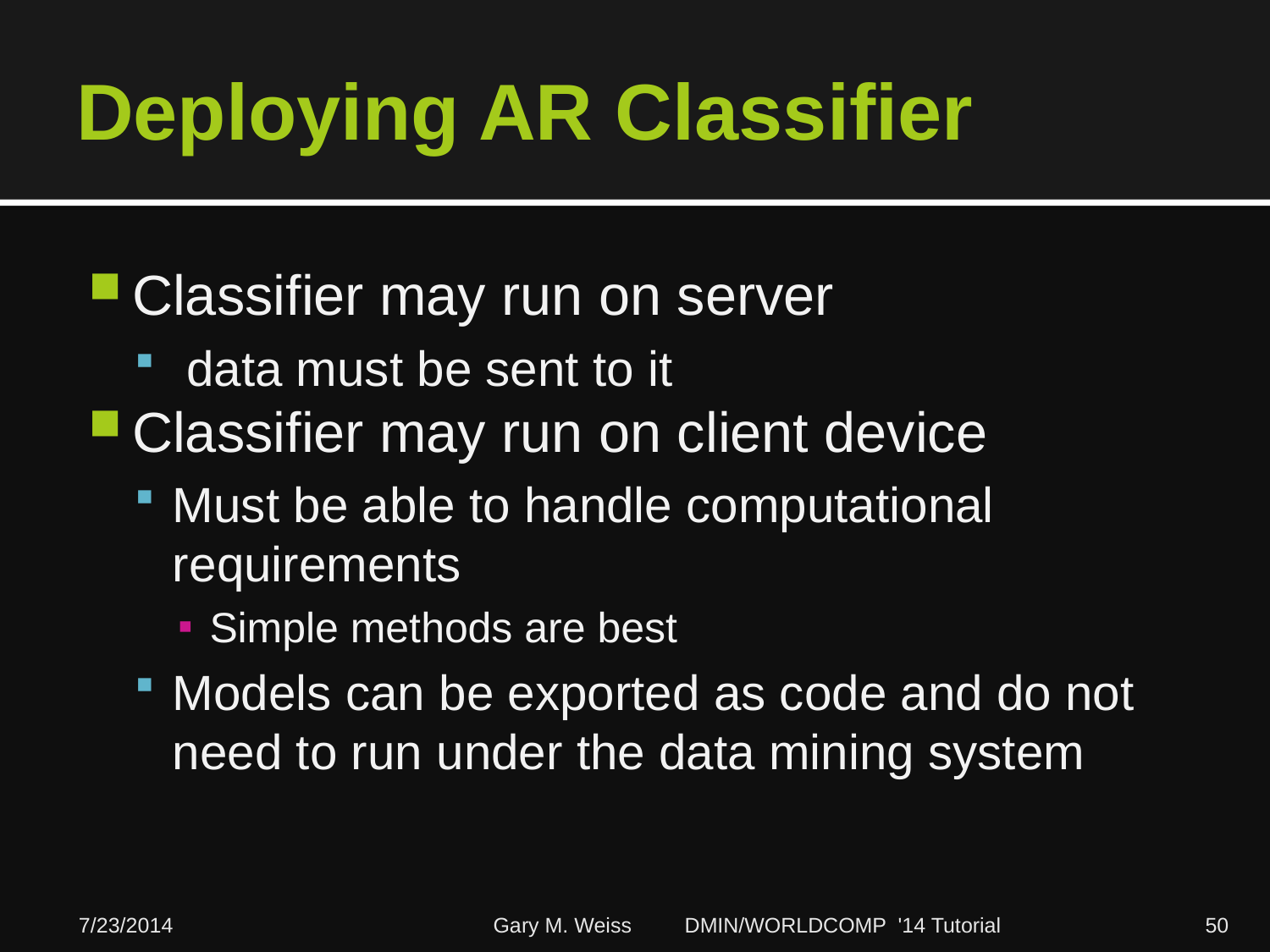

# Deploying AR Classifier
Classifier may run on server
 data must be sent to it
Classifier may run on client device
Must be able to handle computational requirements
Simple methods are best
Models can be exported as code and do not need to run under the data mining system
7/23/2014
Gary M. Weiss         DMIN/WORLDCOMP  '14 Tutorial
50